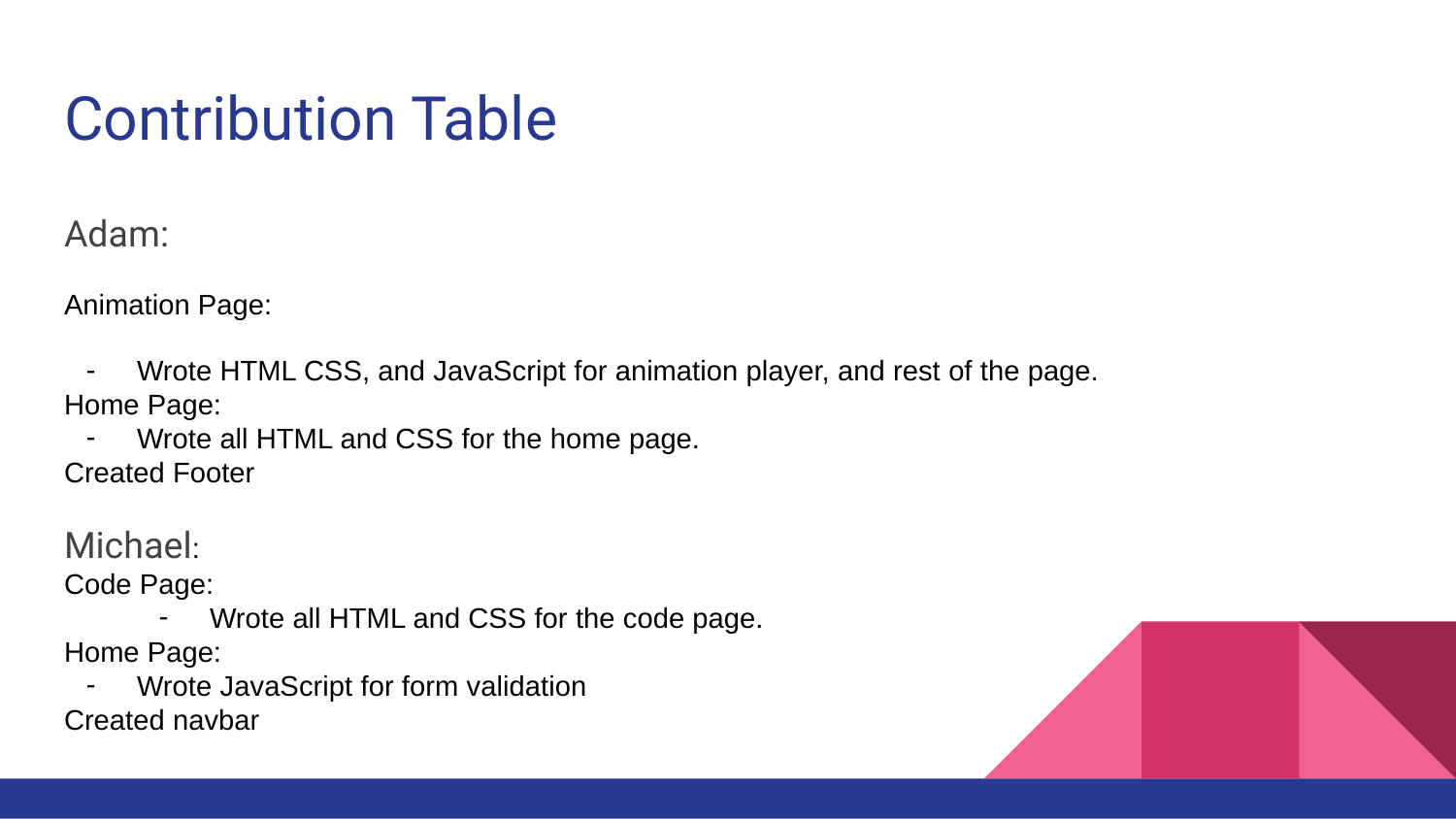

# Contribution Table
Adam:
Animation Page:
Wrote HTML CSS, and JavaScript for animation player, and rest of the page.
Home Page:
Wrote all HTML and CSS for the home page.
Created Footer

Michael:
Code Page:
Wrote all HTML and CSS for the code page.
Home Page:
Wrote JavaScript for form validation
Created navbar